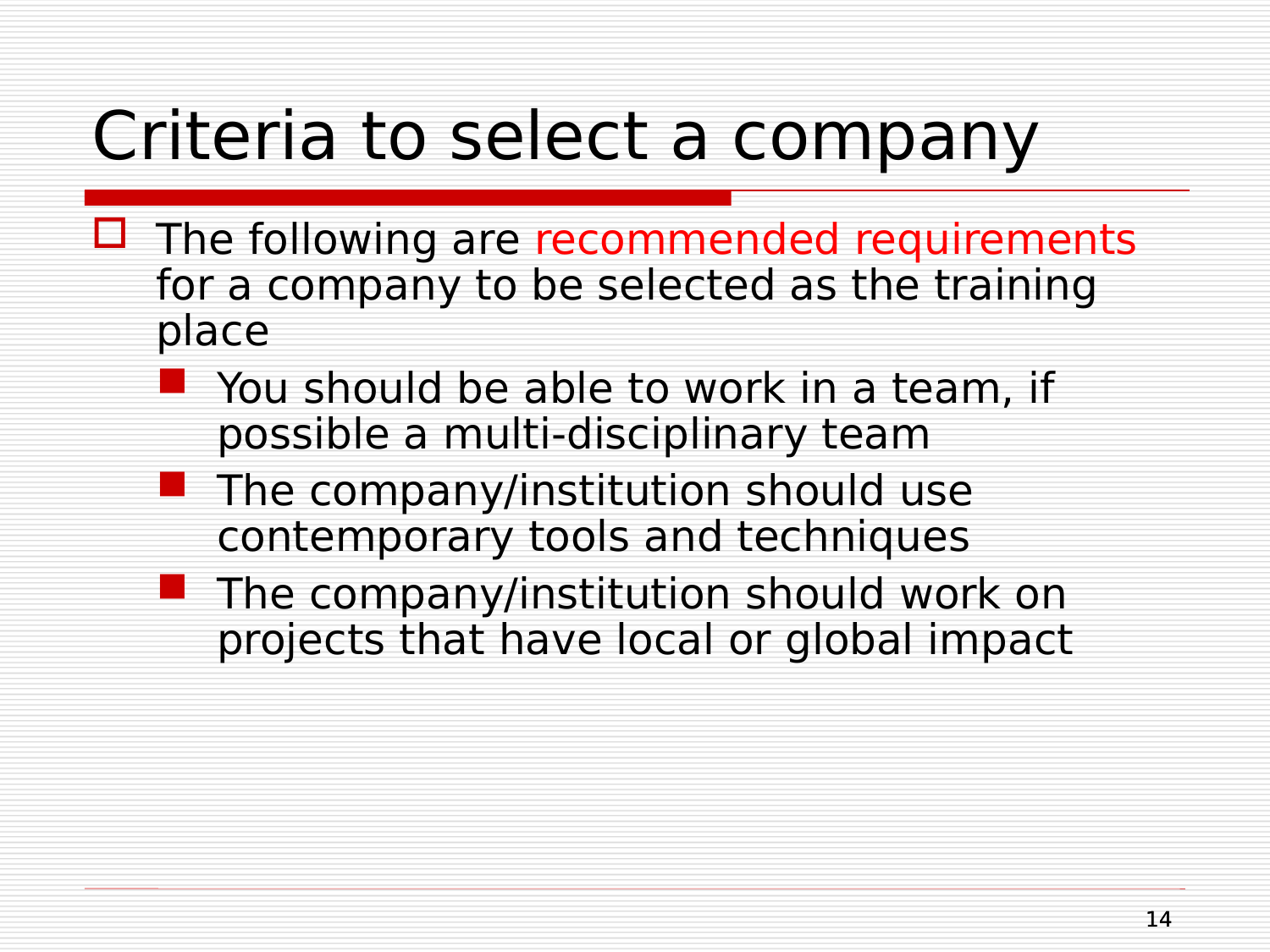

Criteria to select a company
The following are recommended requirements for a company to be selected as the training place
You should be able to work in a team, if possible a multi-disciplinary team
The company/institution should use contemporary tools and techniques
The company/institution should work on projects that have local or global impact
14
14